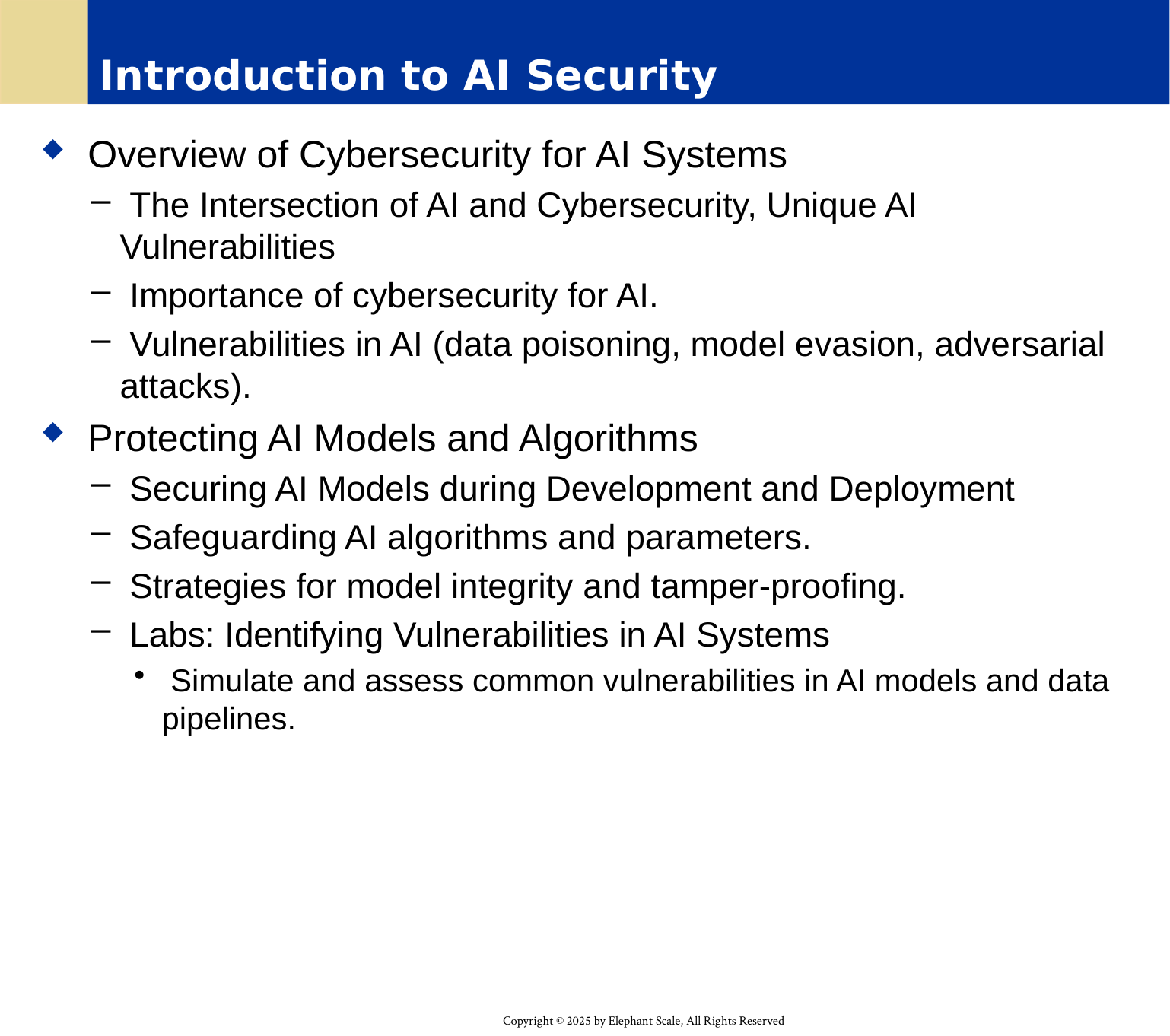

# Introduction to AI Security
 Overview of Cybersecurity for AI Systems
 The Intersection of AI and Cybersecurity, Unique AI Vulnerabilities
 Importance of cybersecurity for AI.
 Vulnerabilities in AI (data poisoning, model evasion, adversarial attacks).
 Protecting AI Models and Algorithms
 Securing AI Models during Development and Deployment
 Safeguarding AI algorithms and parameters.
 Strategies for model integrity and tamper-proofing.
 Labs: Identifying Vulnerabilities in AI Systems
 Simulate and assess common vulnerabilities in AI models and data pipelines.
Copyright © 2025 by Elephant Scale, All Rights Reserved